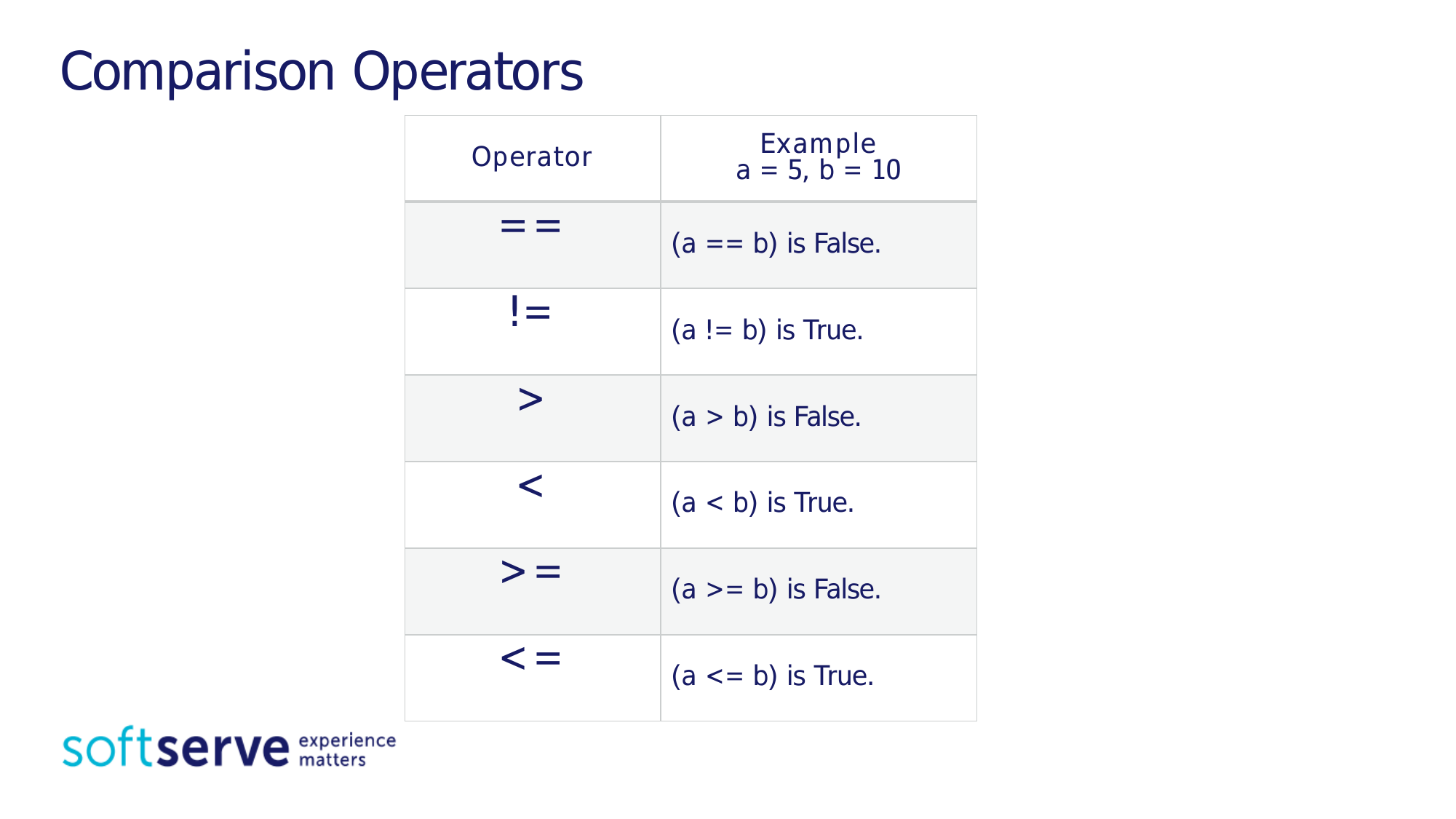

# Comparison Operators
| Operator | Example a = 5, b = 10 |
| --- | --- |
| == | (a == b) is False. |
| != | (a != b) is True. |
| > | (a > b) is False. |
| < | (a < b) is True. |
| >= | (a >= b) is False. |
| <= | (a <= b) is True. |